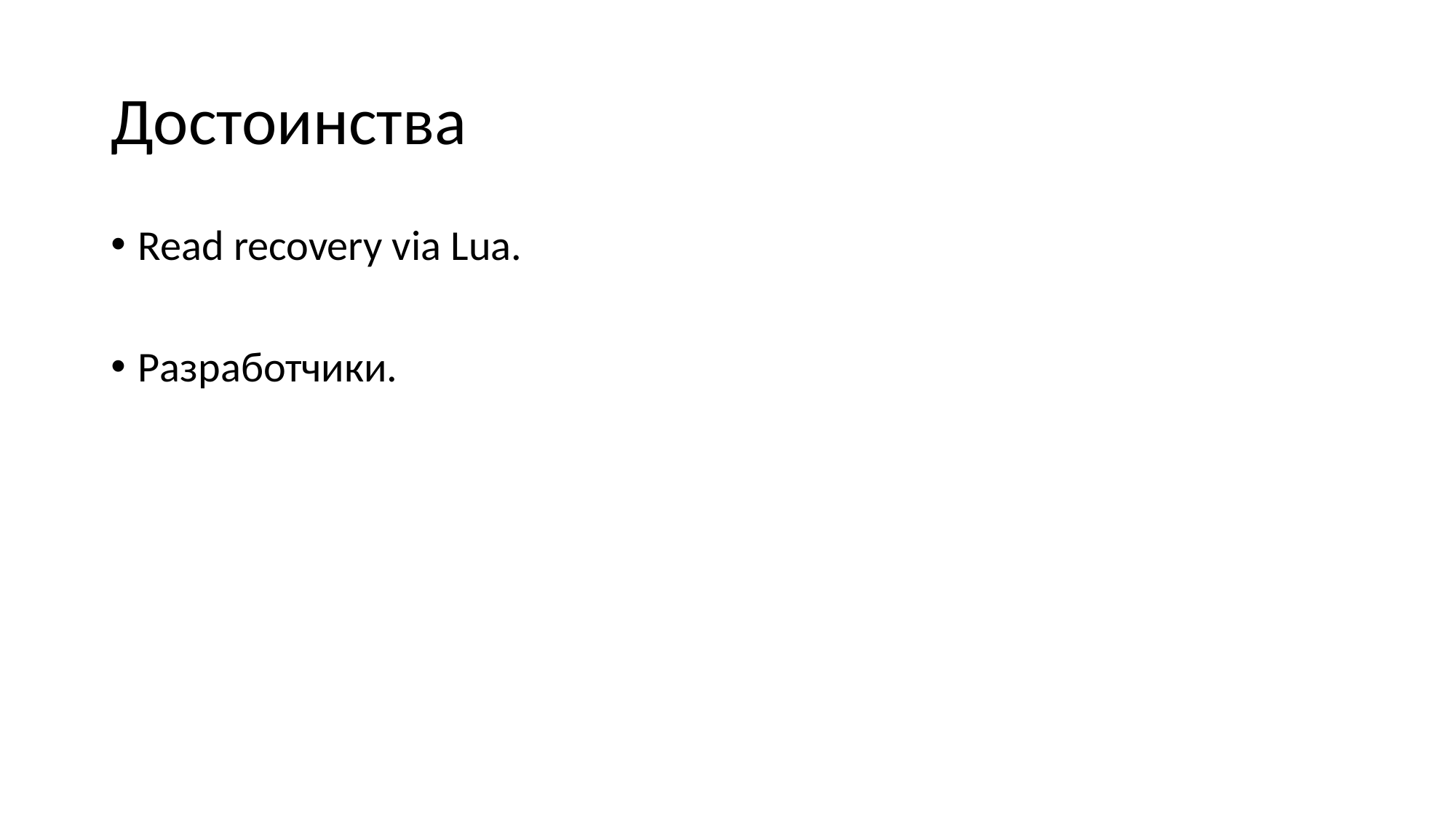

# Достоинства
Read recovery via Lua.

Разработчики.